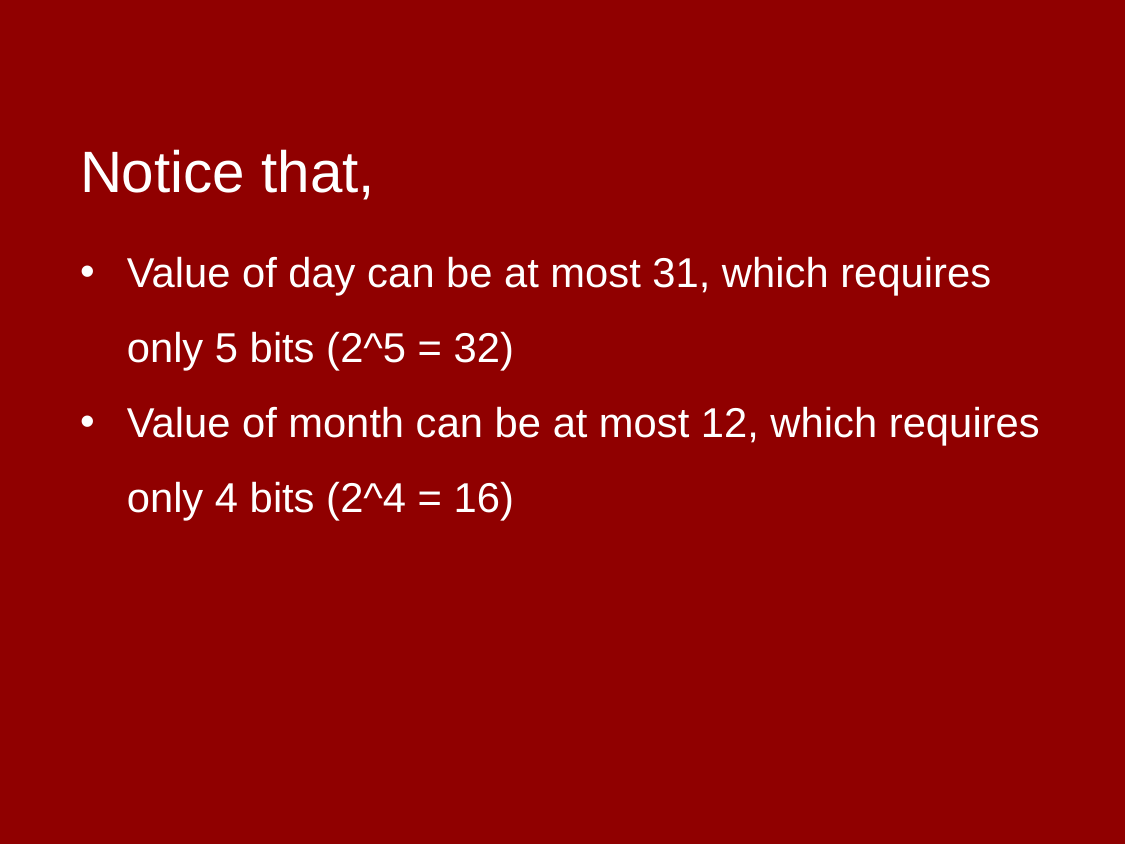

Notice that,
Value of day can be at most 31, which requires only 5 bits (2^5 = 32)
Value of month can be at most 12, which requires only 4 bits (2^4 = 16)